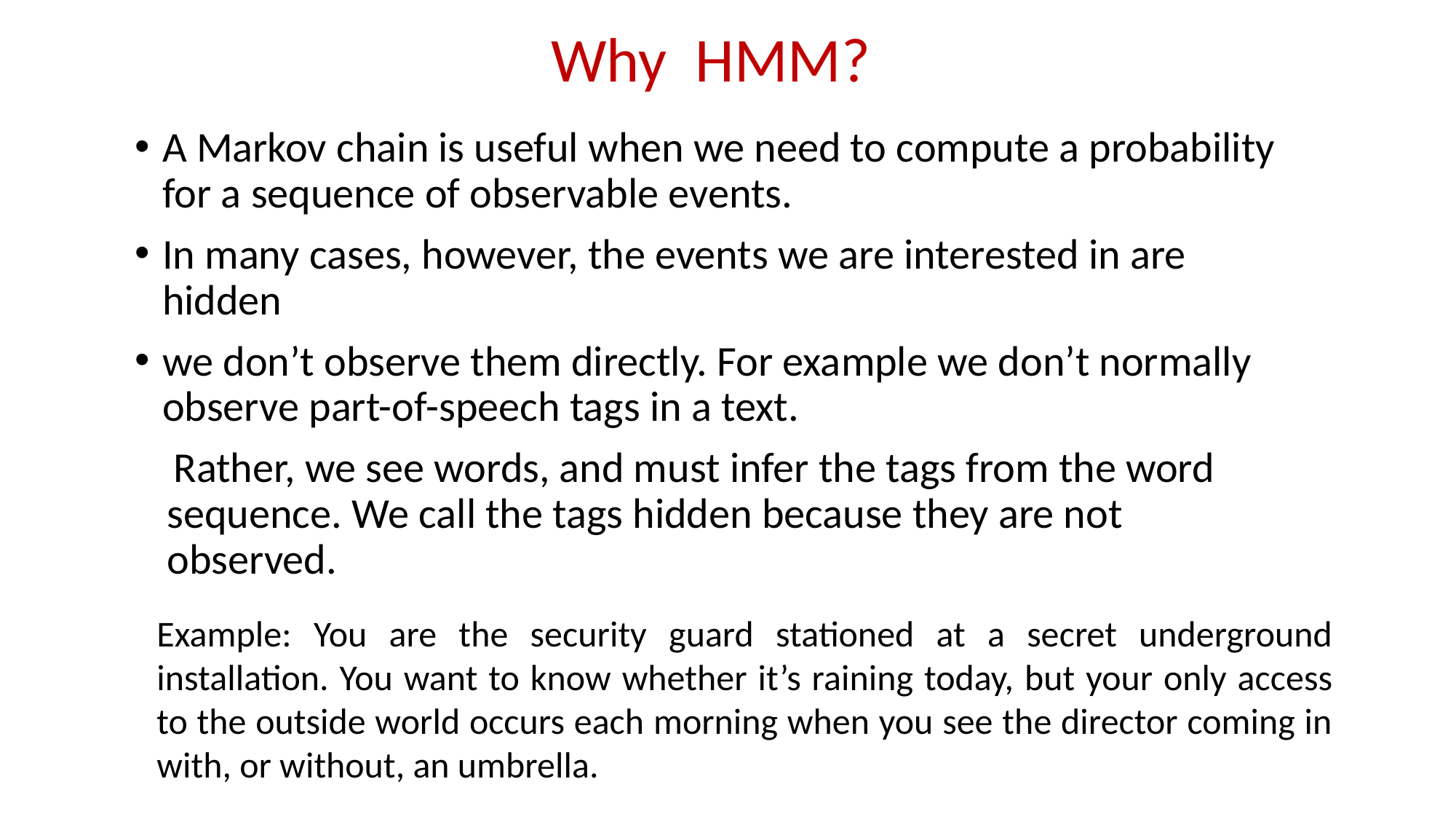

# Why  HMM?
A Markov chain is useful when we need to compute a probability for a sequence of observable events.
In many cases, however, the events we are interested in are hidden
we don’t observe them directly. For example we don’t normally observe part-of-speech tags in a text.
    Rather, we see words, and must infer the tags from the word sequence. We call the tags hidden because they are not observed.
Example: You are the security guard stationed at a secret underground installation. You want to know whether it’s raining today, but your only access to the outside world occurs each morning when you see the director coming in with, or without, an umbrella.